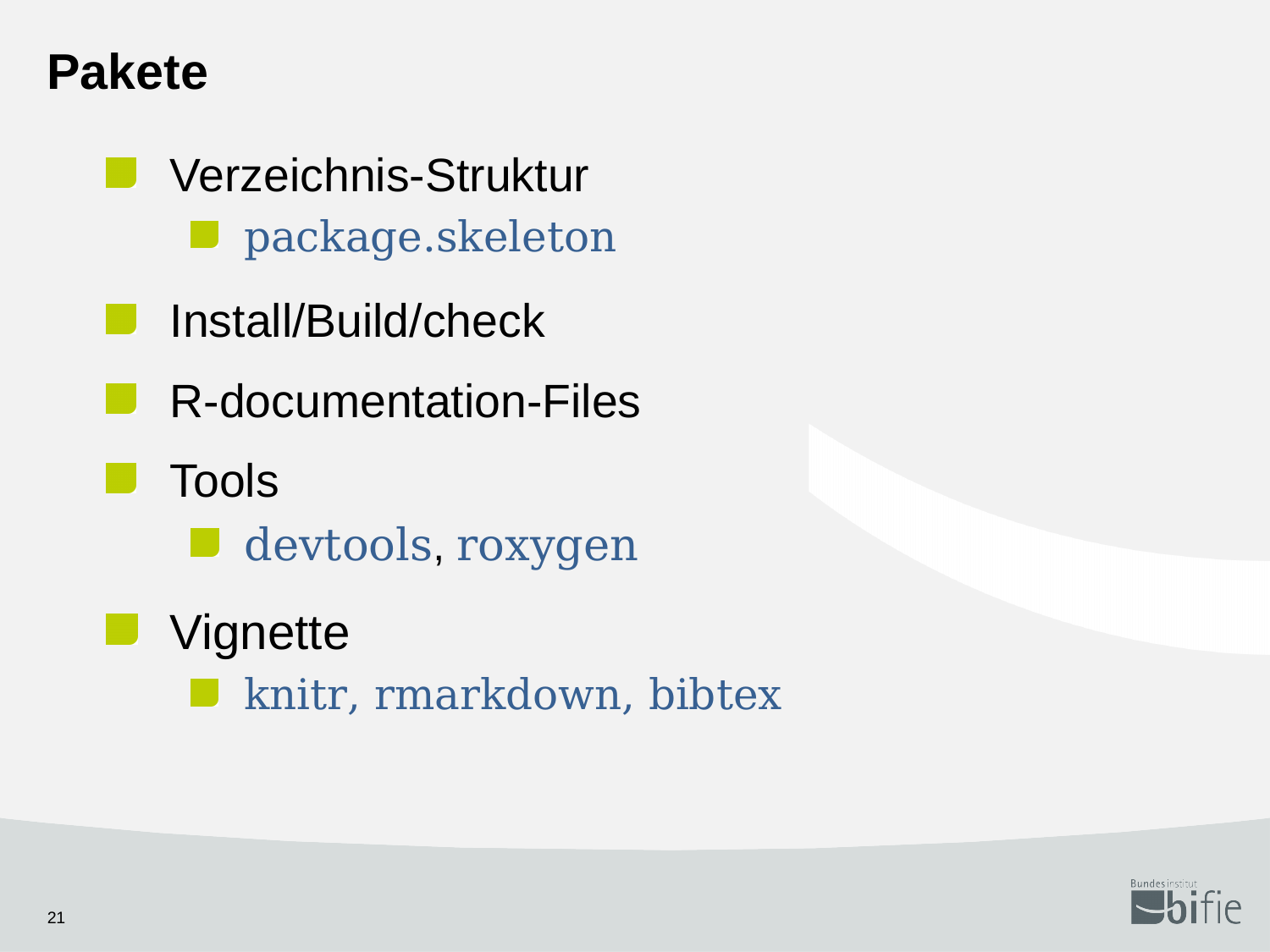

# Pakete
Verzeichnis-Struktur
package.skeleton
Install/Build/check
R-documentation-Files
Tools
devtools, roxygen
Vignette
knitr, rmarkdown, bibtex